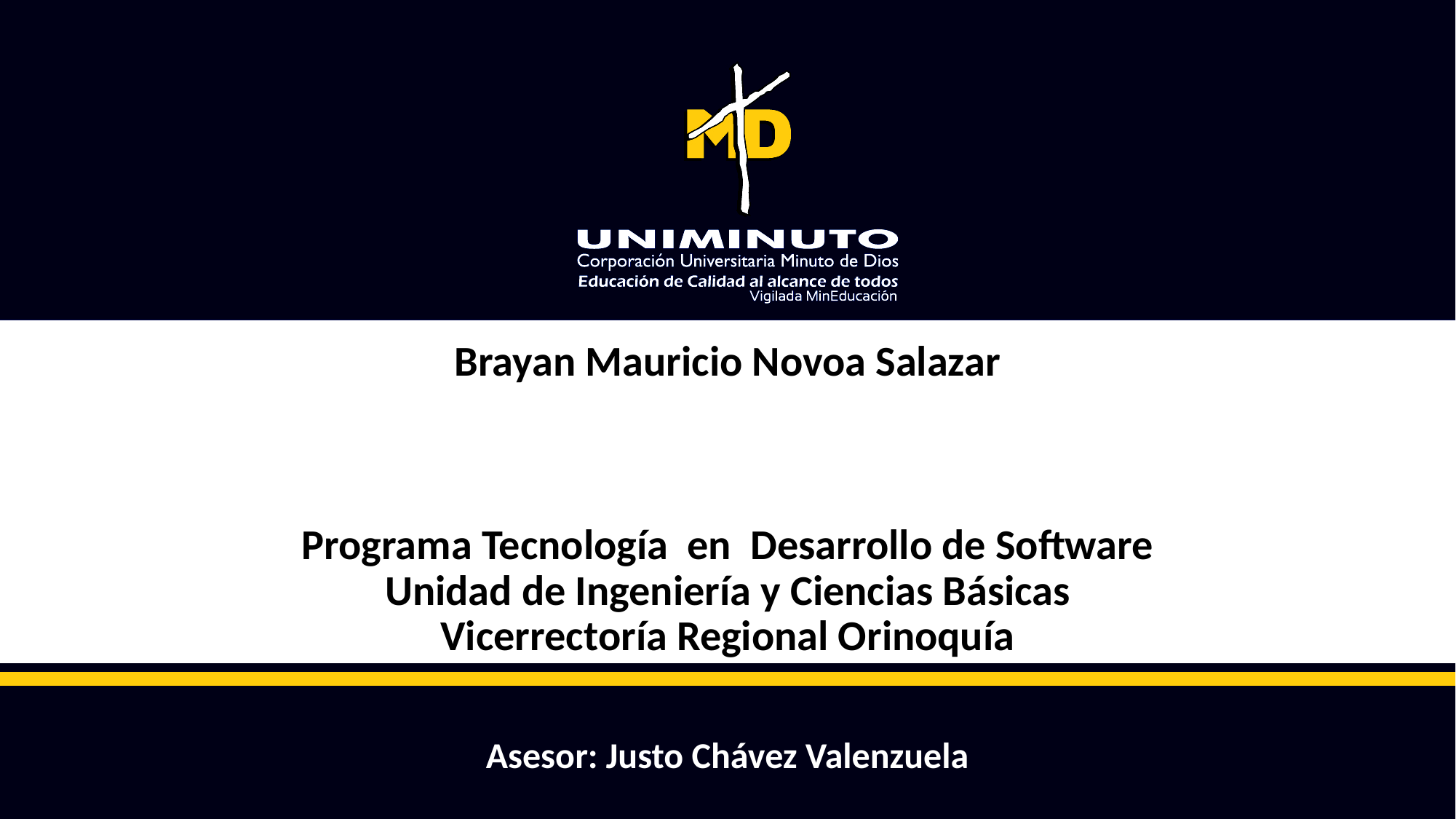

# Brayan Mauricio Novoa Salazar Programa Tecnología  en  Desarrollo de Software Unidad de Ingeniería y Ciencias Básicas Vicerrectoría Regional Orinoquía
Asesor: Justo Chávez Valenzuela